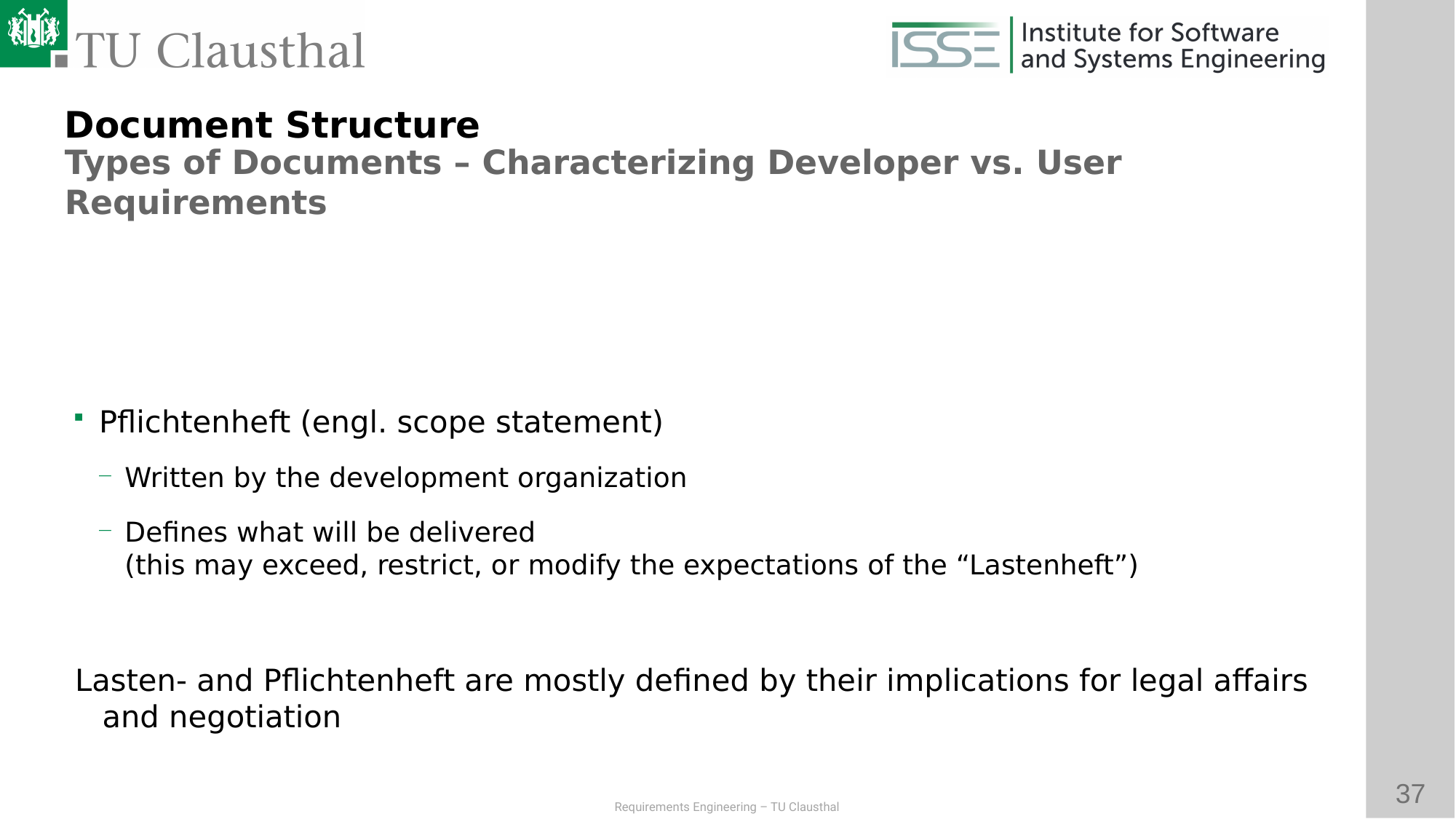

Document Structure
Types of Documents – Characterizing Developer vs. User Requirements

Pflichtenheft (engl. scope statement)
Written by the development organization
Defines what will be delivered
(this may exceed, restrict, or modify the expectations of the “Lastenheft”)

Lasten- and Pflichtenheft are mostly defined by their implications for legal affairs and negotiation